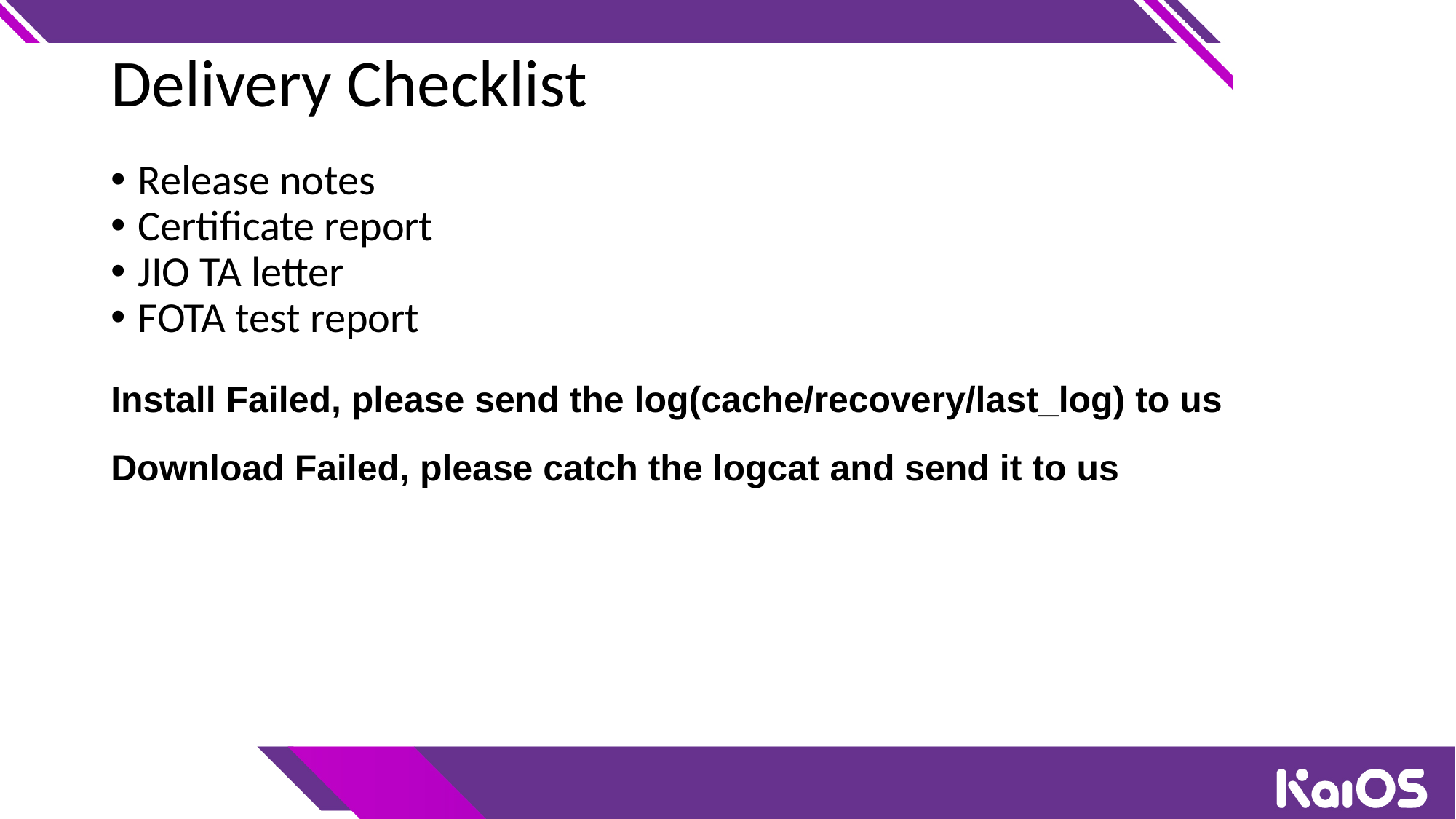

Delivery Checklist
Release notes
Certificate report
JIO TA letter
FOTA test report

Install Failed, please send the log(cache/recovery/last_log) to us

Download Failed, please catch the logcat and send it to us